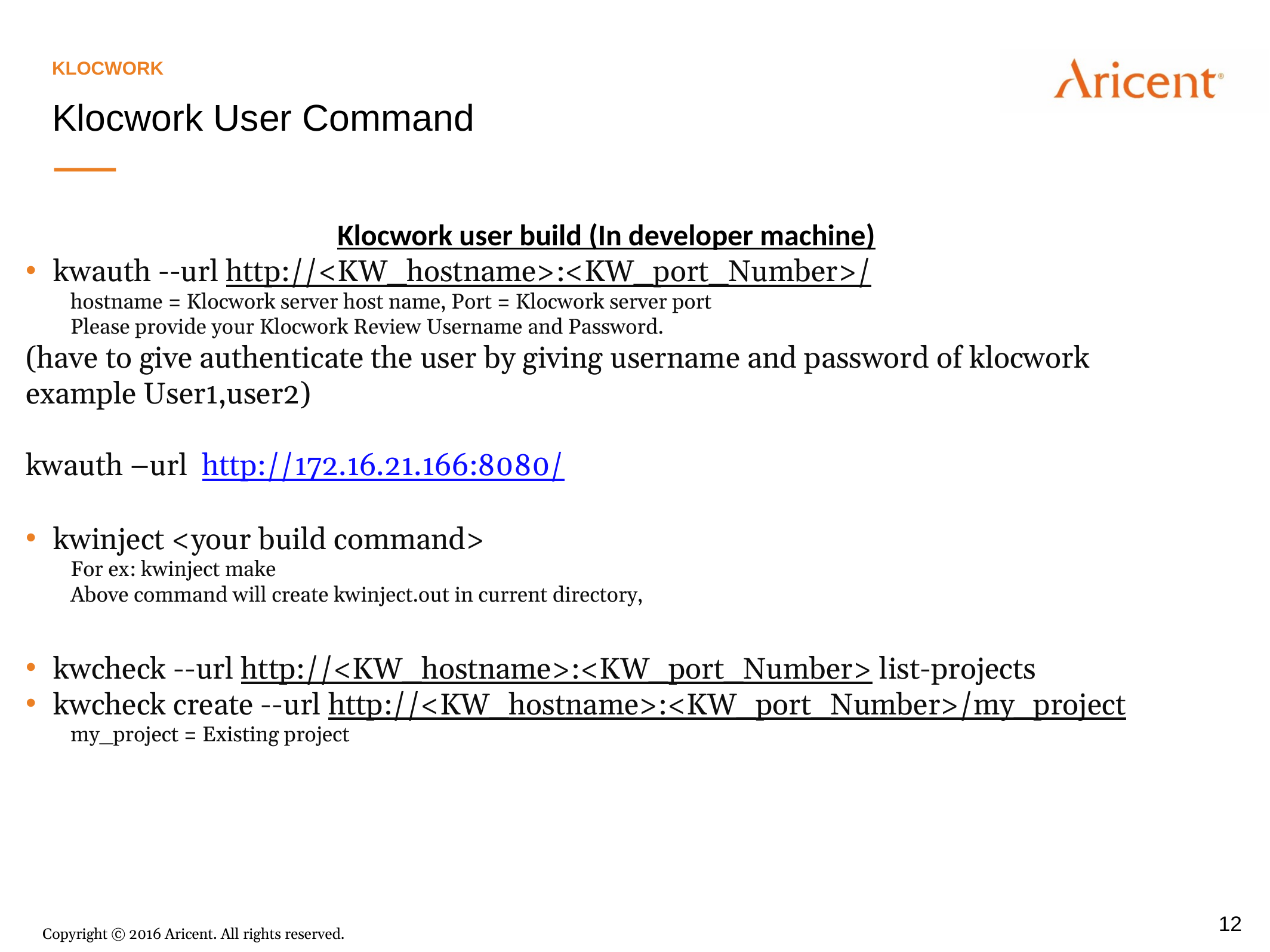

Klocwork
Klocwork User Command
Klocwork user build (In developer machine)
kwauth --url http://<KW_hostname>:<KW_port_Number>/
hostname = Klocwork server host name, Port = Klocwork server port
Please provide your Klocwork Review Username and Password.
(have to give authenticate the user by giving username and password of klocwork example User1,user2)

kwauth –url  http://172.16.21.166:8080/

kwinject <your build command>
For ex: kwinject make
Above command will create kwinject.out in current directory,

kwcheck --url http://<KW_hostname>:<KW_port_Number> list-projects
kwcheck create --url http://<KW_hostname>:<KW_port_Number>/my_project
my_project = Existing project